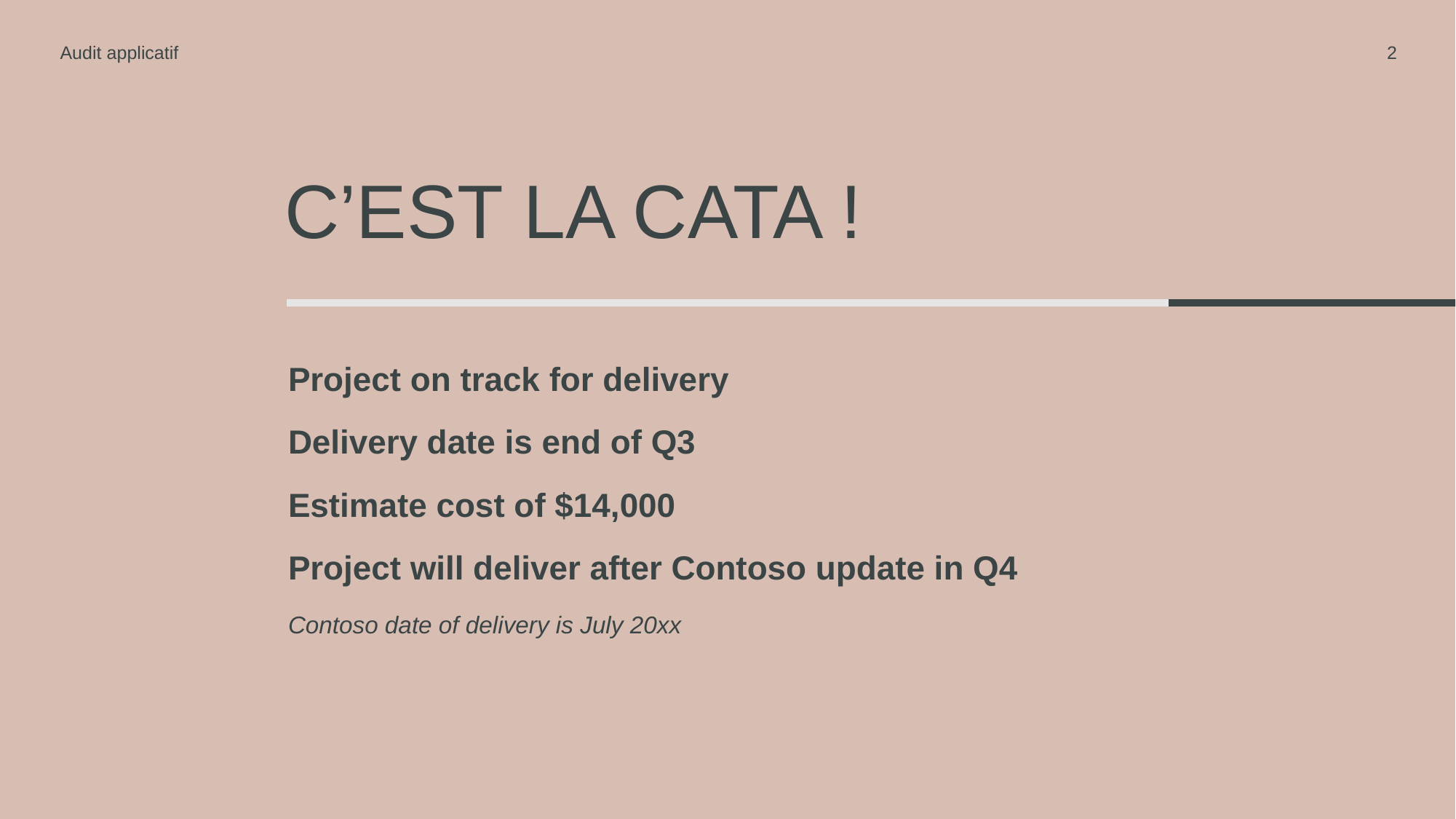

Audit applicatif
2
# C’est la cata !
Project on track for delivery
Delivery date is end of Q3
Estimate cost of $14,000
Project will deliver after Contoso update in Q4
Contoso date of delivery is July 20xx